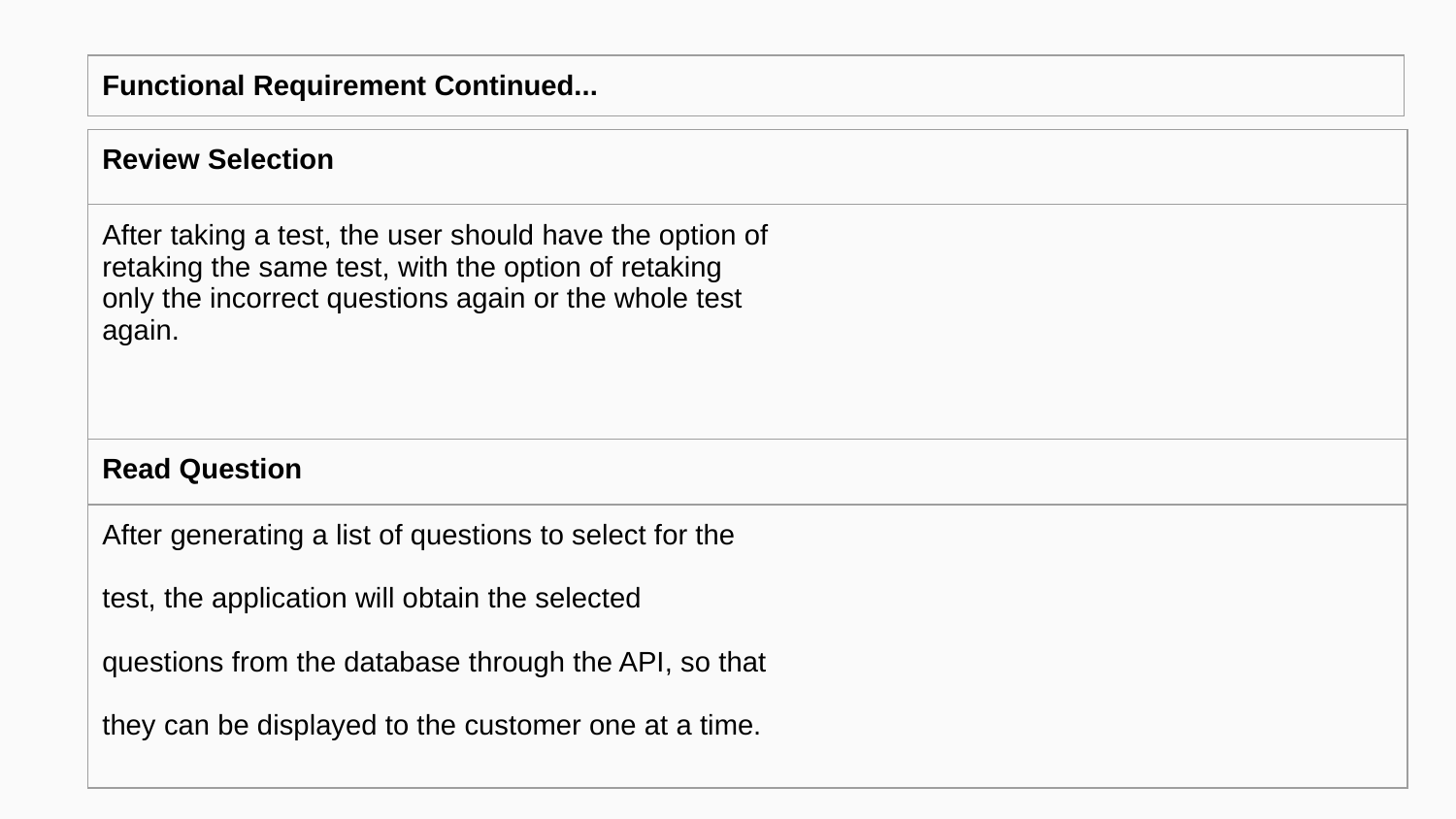

| Functional Requirement Continued... |
| --- |
| Review Selection |
| --- |
| After taking a test, the user should have the option of retaking the same test, with the option of retaking only the incorrect questions again or the whole test again. |
| Read Question |
| After generating a list of questions to select for the test, the application will obtain the selected questions from the database through the API, so that they can be displayed to the customer one at a time. |